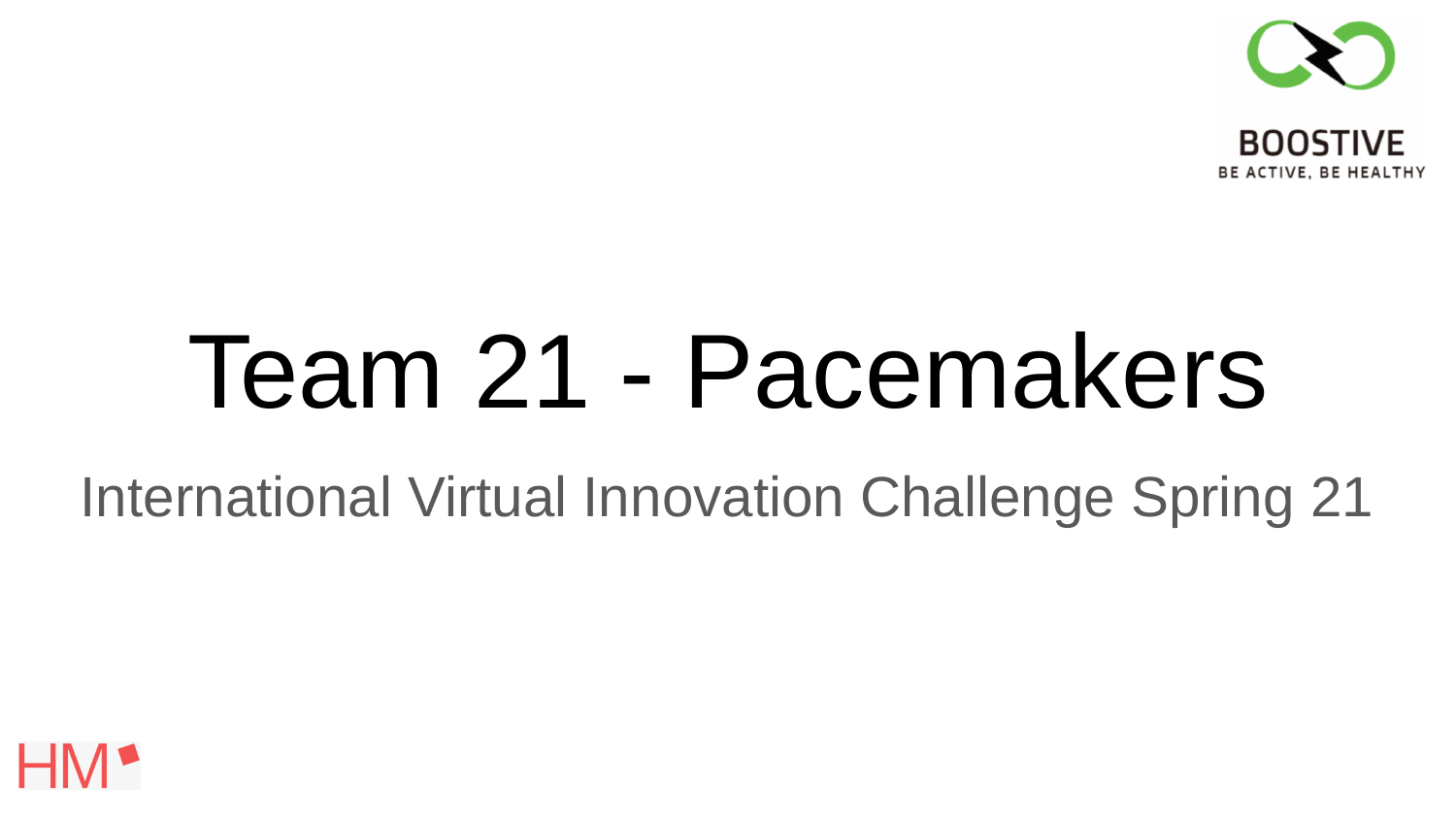

# Team 21 - Pacemakers
International Virtual Innovation Challenge Spring 21